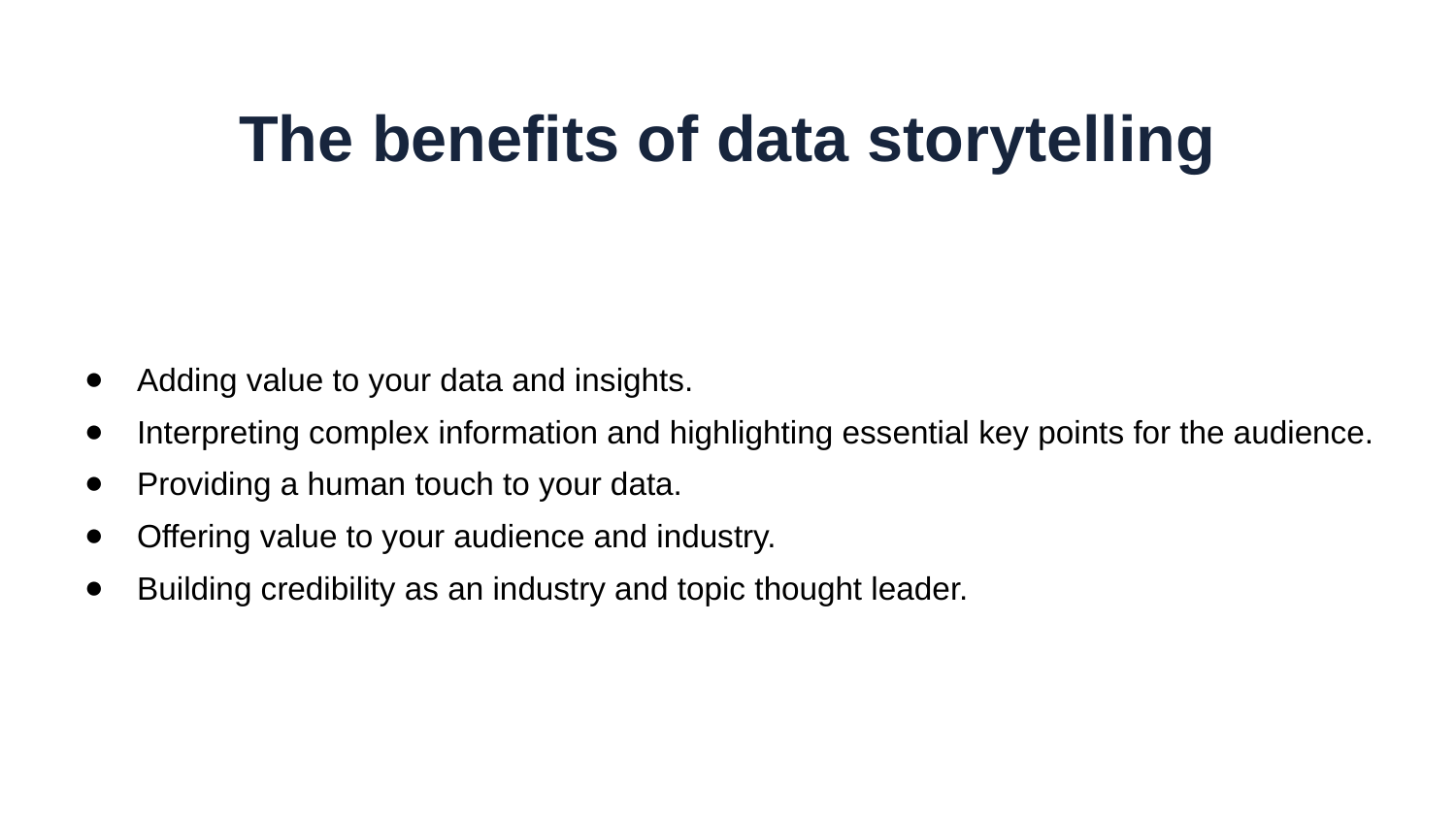

The benefits of data storytelling

Adding value to your data and insights.
Interpreting complex information and highlighting essential key points for the audience.
Providing a human touch to your data.
Offering value to your audience and industry.
Building credibility as an industry and topic thought leader.